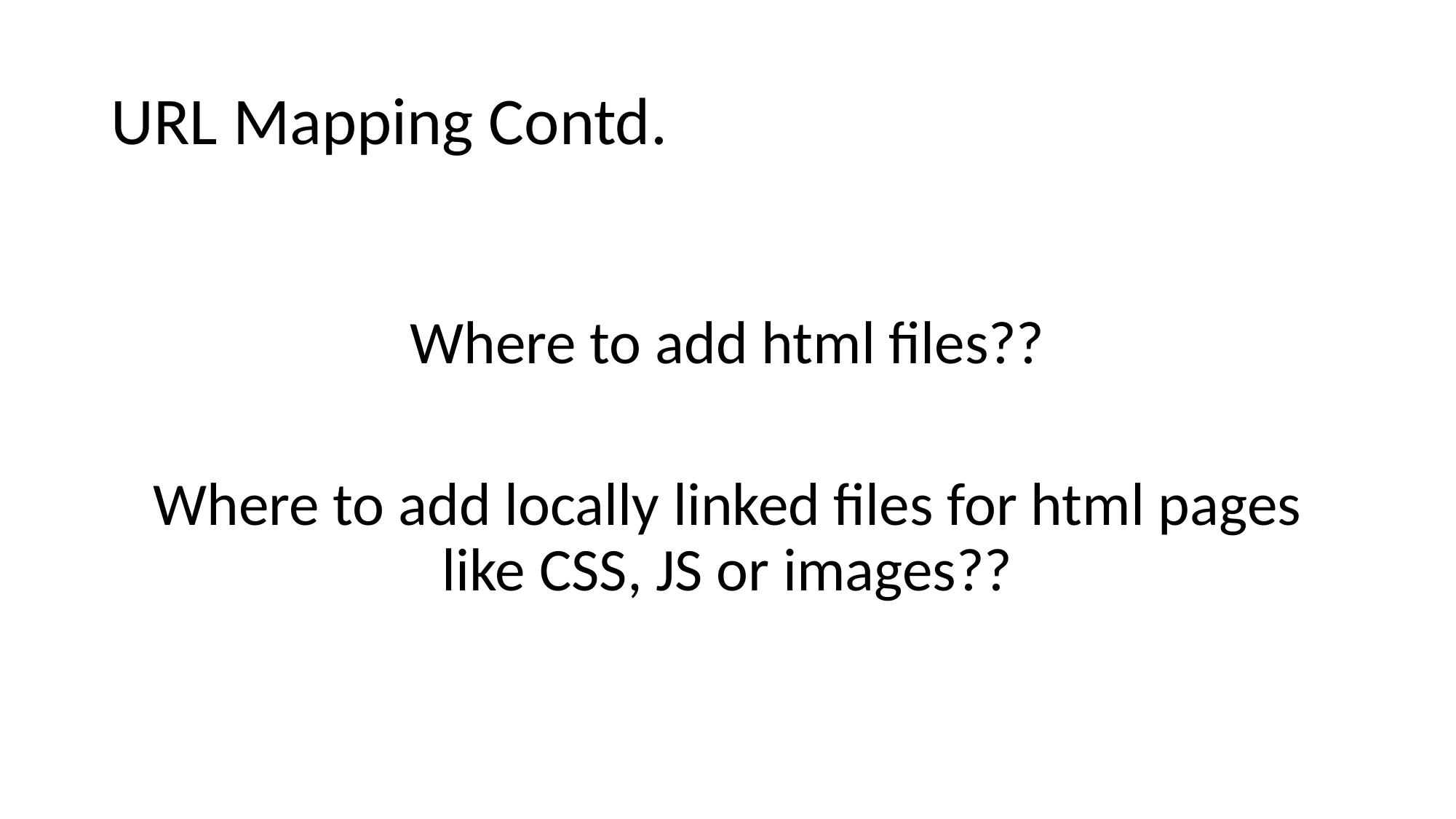

# URL Mapping Contd.

Where to add html files??

Where to add locally linked files for html pages like CSS, JS or images??